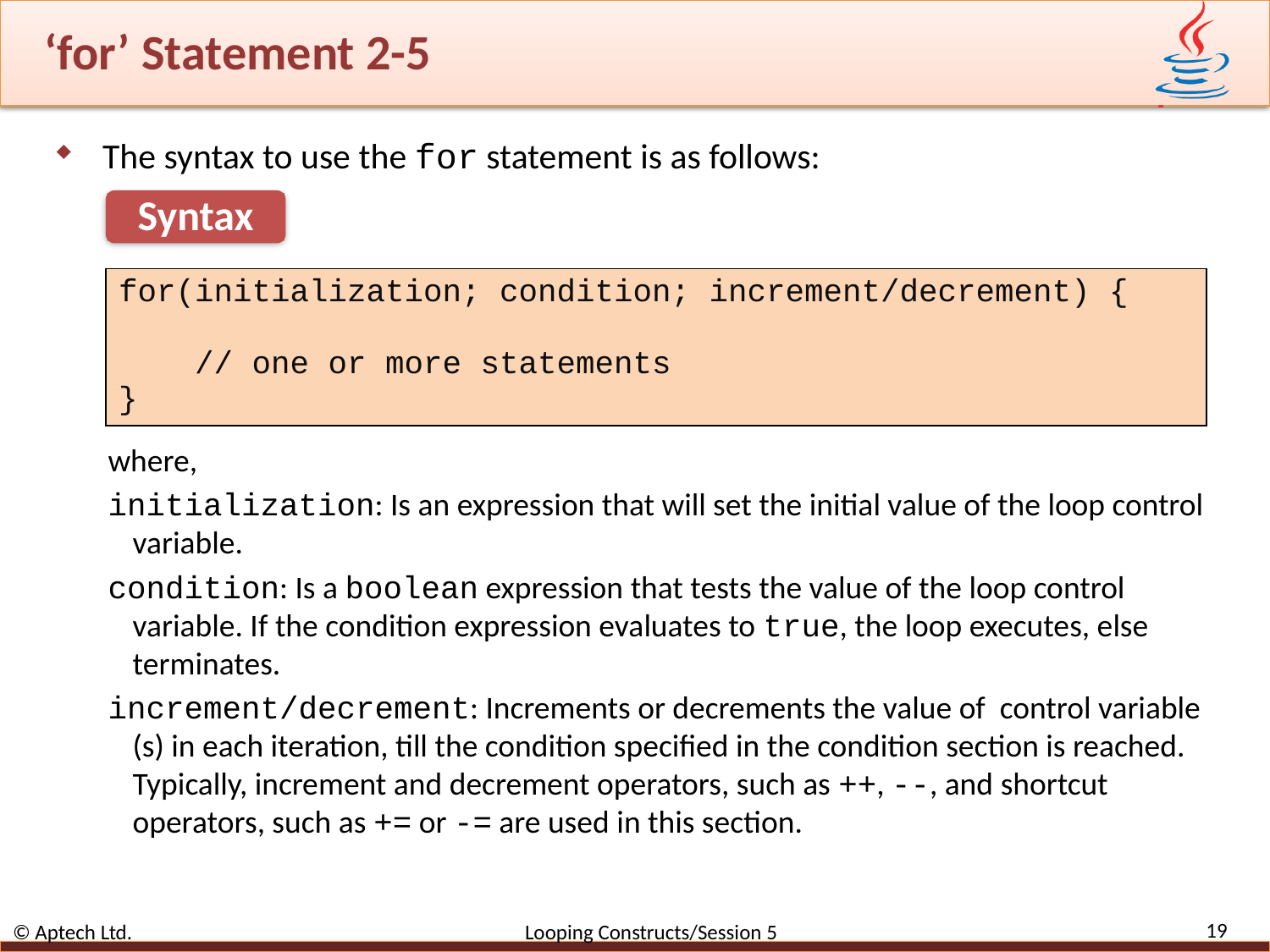

# ‘for’ Statement 2-5
The syntax to use the for statement is as follows:

Syntax
| for(initialization; condition; increment/decrement) { // one or more statements } |
| --- |
where,
initialization: Is an expression that will set the initial value of the loop control variable.
condition: Is a boolean expression that tests the value of the loop control variable. If the condition expression evaluates to true, the loop executes, else terminates.
increment/decrement: Increments or decrements the value of  control variable (s) in each iteration, till the condition specified in the condition section is reached. Typically, increment and decrement operators, such as ++, --, and shortcut operators, such as += or -= are used in this section.
19
© Aptech Ltd.                                                                                 Looping Constructs/Session 5